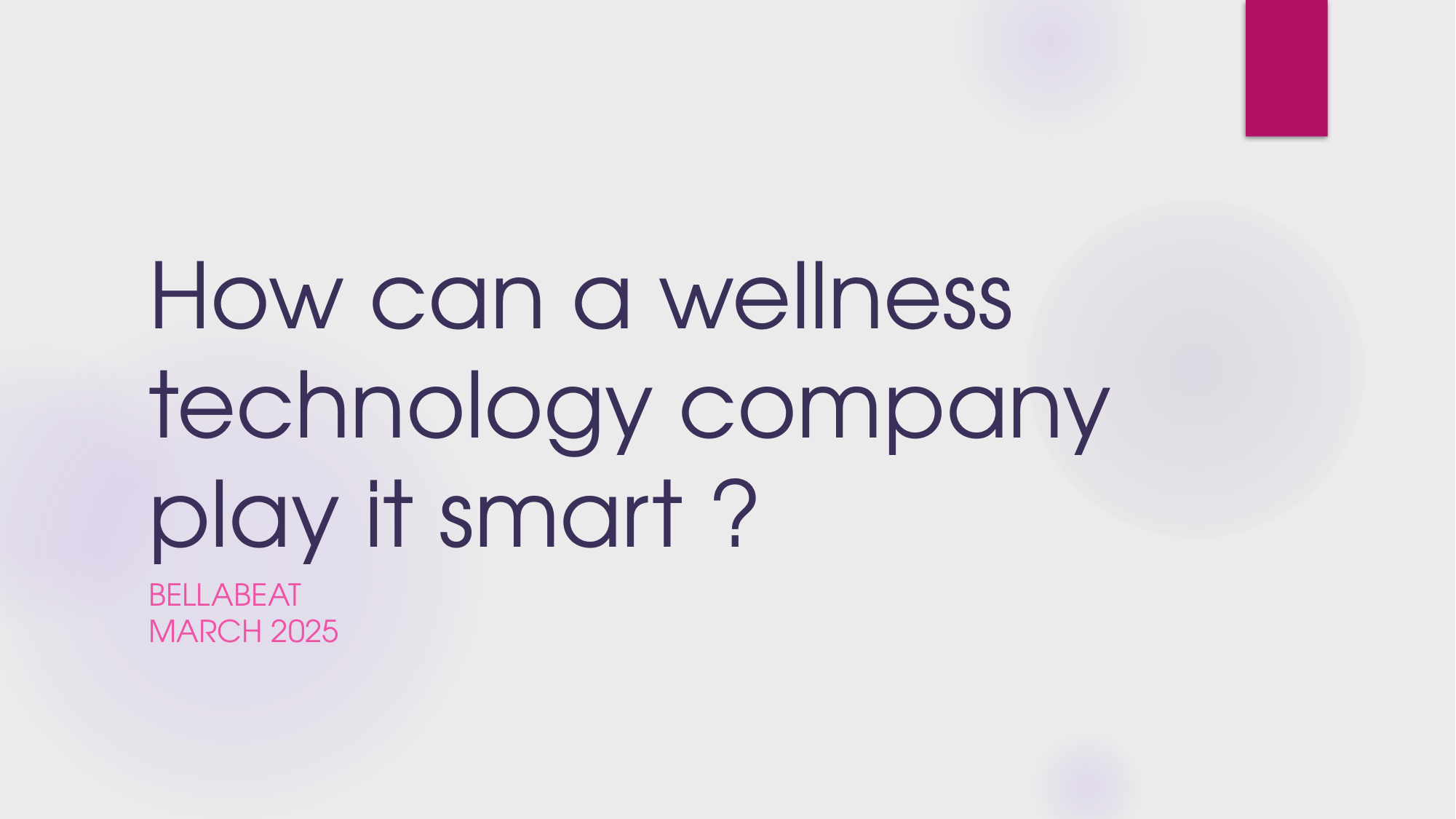

# How can a wellness technology company play it smart ?
BELLABEAT
MARCH 2025